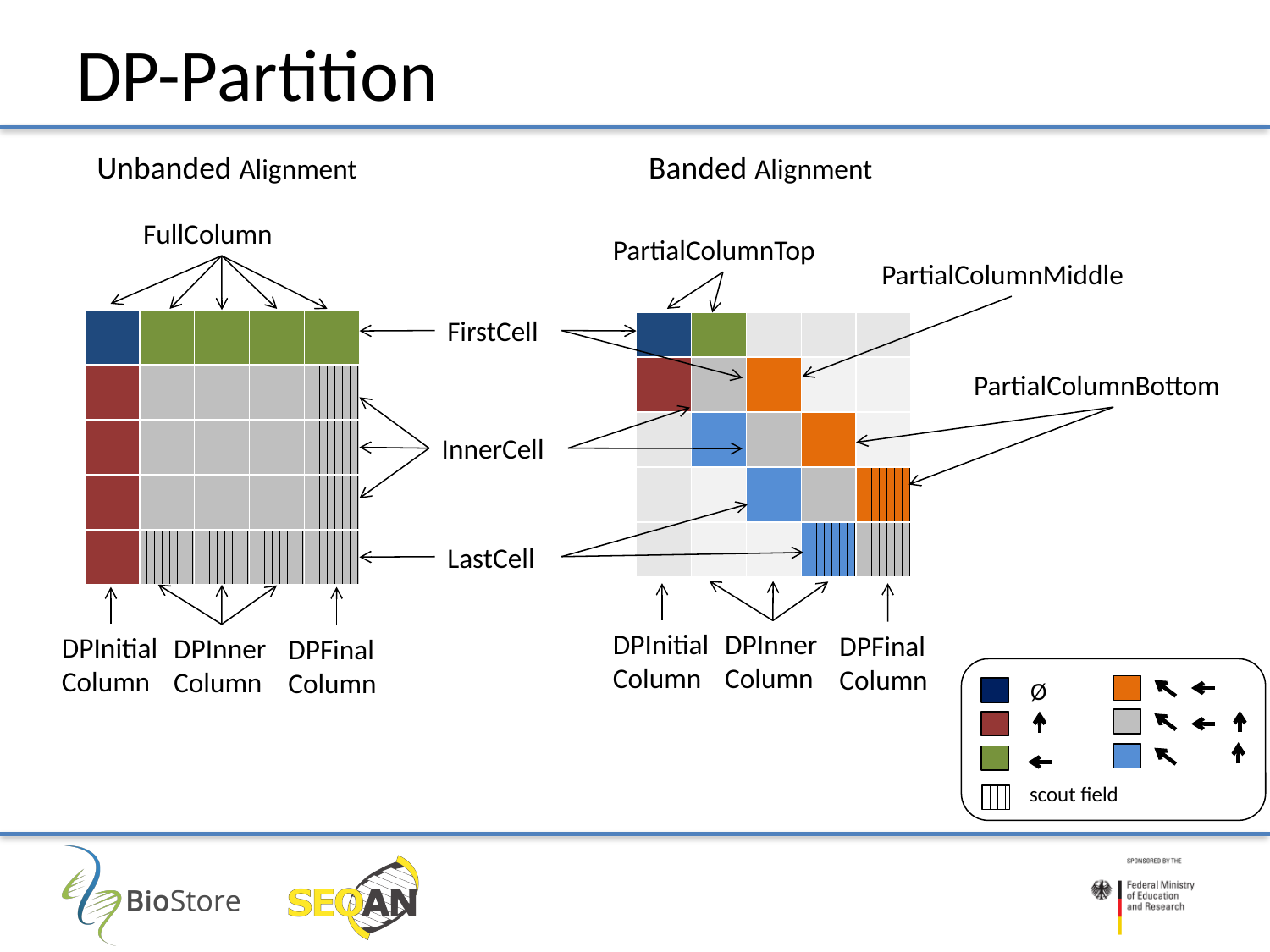

# DP-Partition
Unbanded Alignment
Banded Alignment
FullColumn

PartialColumnTop
PartialColumnMiddle
FirstCell
|  |  |  |  |  |
| --- | --- | --- | --- | --- |
|  |  |  |  |  |
|  |  |  |  |  |
|  |  |  |  |  |
|  |  |  |  |  |
|  |  |  |  |  |
| --- | --- | --- | --- | --- |
|  |  |  |  |  |
|  |  |  |  |  |
|  |  |  |  |  |
|  |  |  |  |  |
PartialColumnBottom
InnerCell
LastCell
DPInitialColumn
DPInnerColumn
DPFinalColumn
DPInitialColumn
DPInnerColumn
DPFinalColumn

Ø

scout field